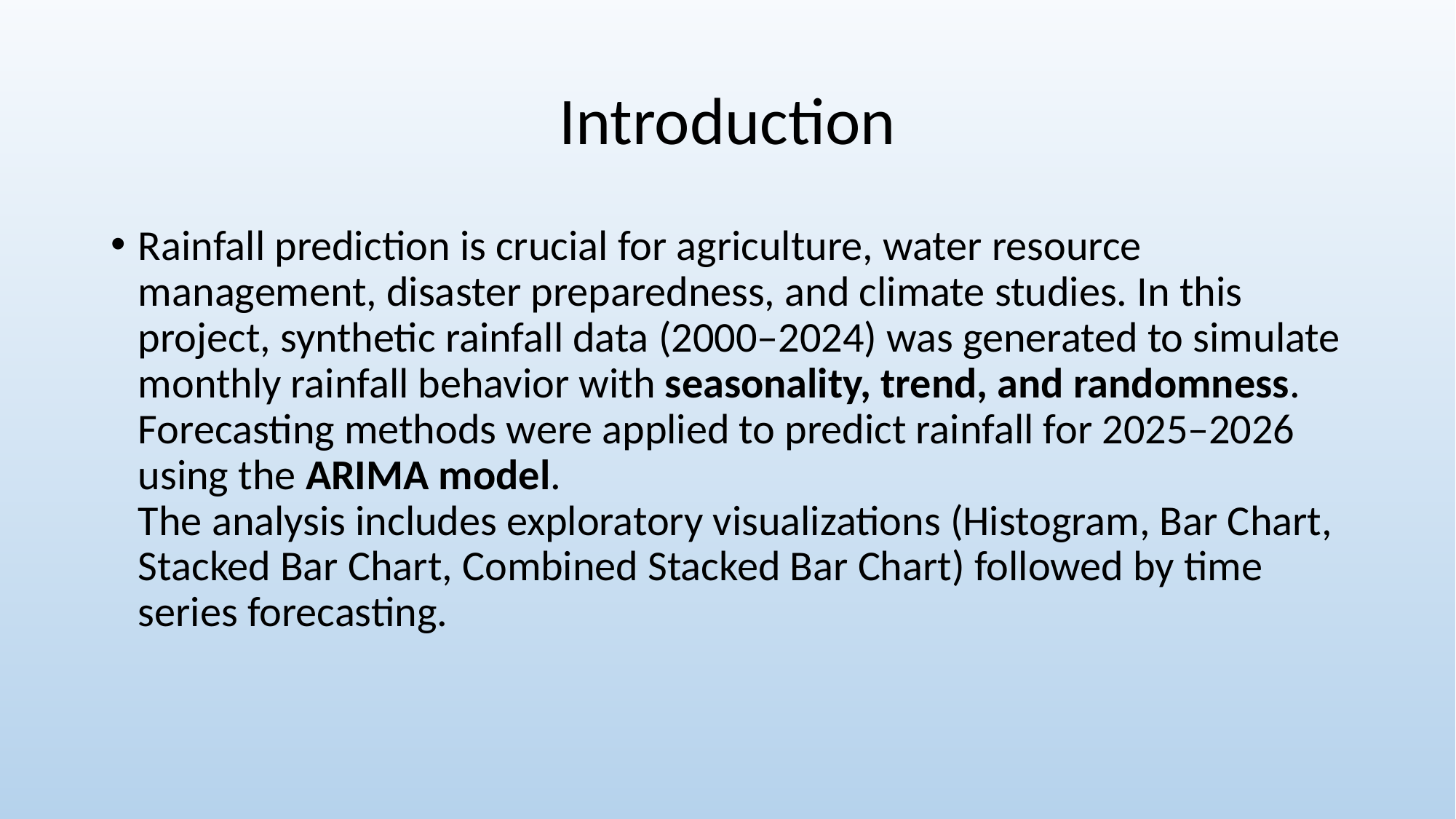

# Introduction
Rainfall prediction is crucial for agriculture, water resource management, disaster preparedness, and climate studies. In this project, synthetic rainfall data (2000–2024) was generated to simulate monthly rainfall behavior with seasonality, trend, and randomness. Forecasting methods were applied to predict rainfall for 2025–2026 using the ARIMA model.
The analysis includes exploratory visualizations (Histogram, Bar Chart, Stacked Bar Chart, Combined Stacked Bar Chart) followed by time series forecasting.